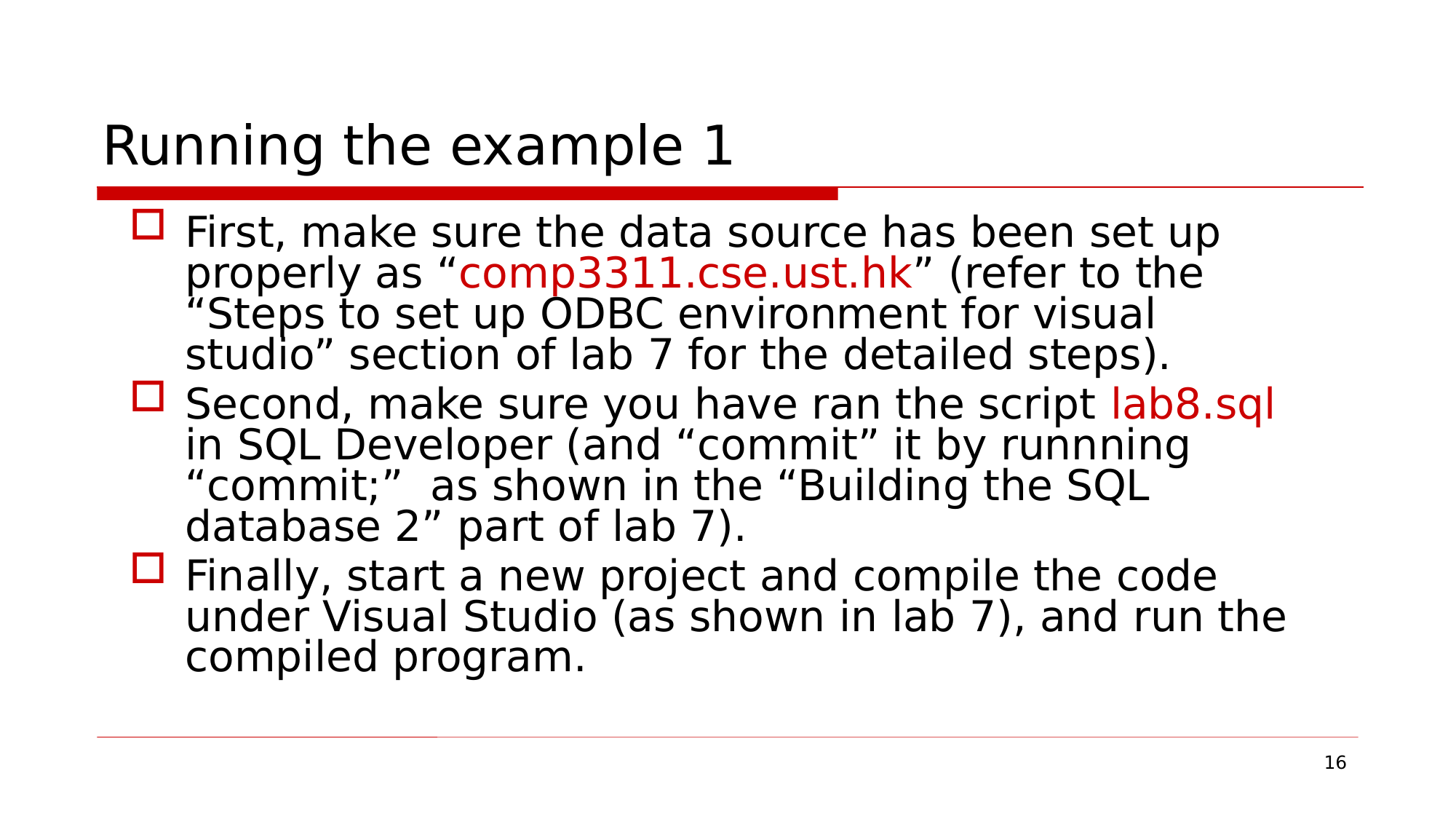

# Running the example 1
First, make sure the data source has been set up properly as “comp3311.cse.ust.hk” (refer to the “Steps to set up ODBC environment for visual studio” section of lab 7 for the detailed steps).
Second, make sure you have ran the script lab8.sql in SQL Developer (and “commit” it by runnning “commit;”  as shown in the “Building the SQL database 2” part of lab 7).
Finally, start a new project and compile the code under Visual Studio (as shown in lab 7), and run the compiled program.

16